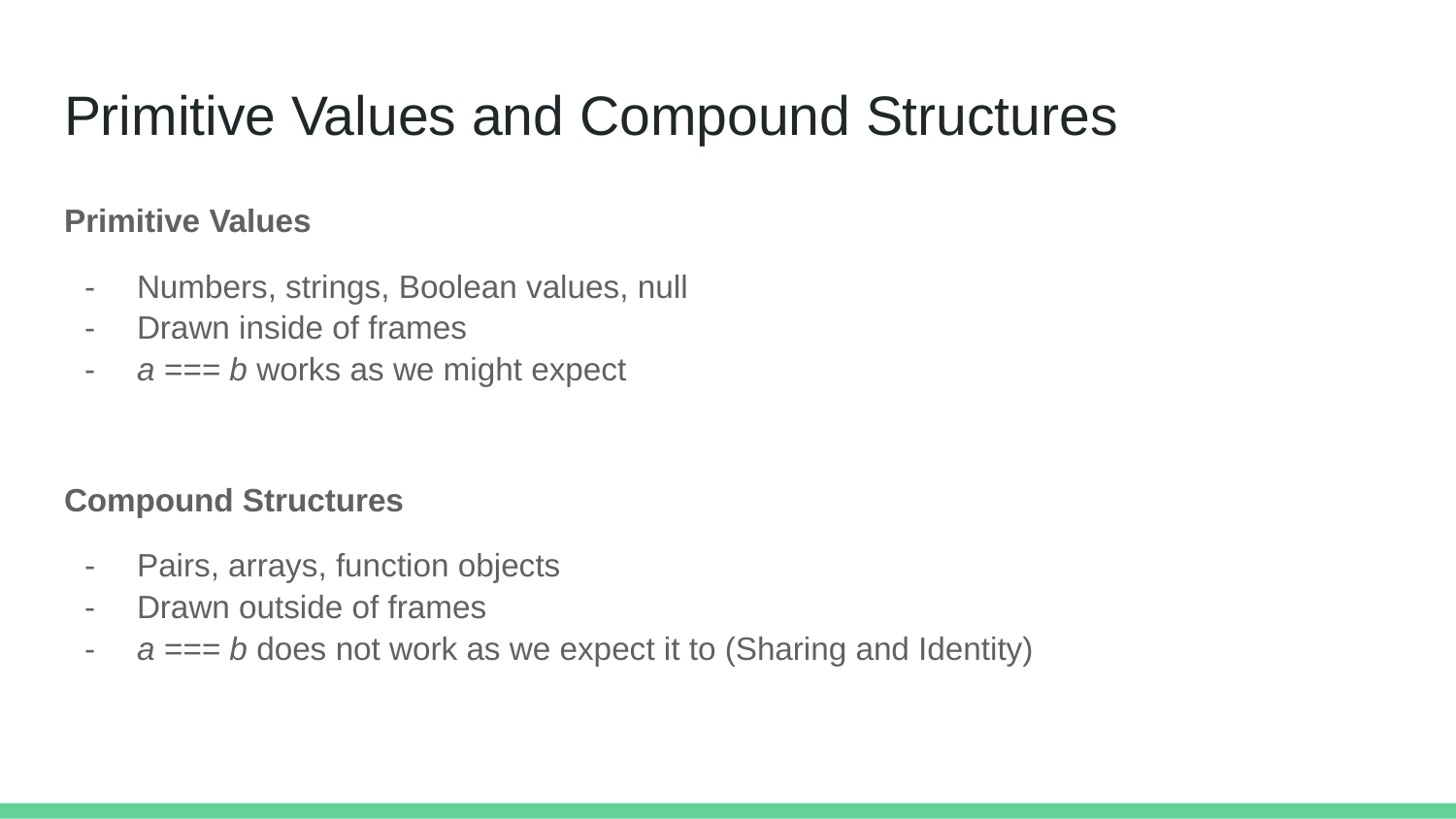

# Primitive Values and Compound Structures
Primitive Values
Numbers, strings, Boolean values, null
Drawn inside of frames
a === b works as we might expect

Compound Structures
Pairs, arrays, function objects
Drawn outside of frames
a === b does not work as we expect it to (Sharing and Identity)